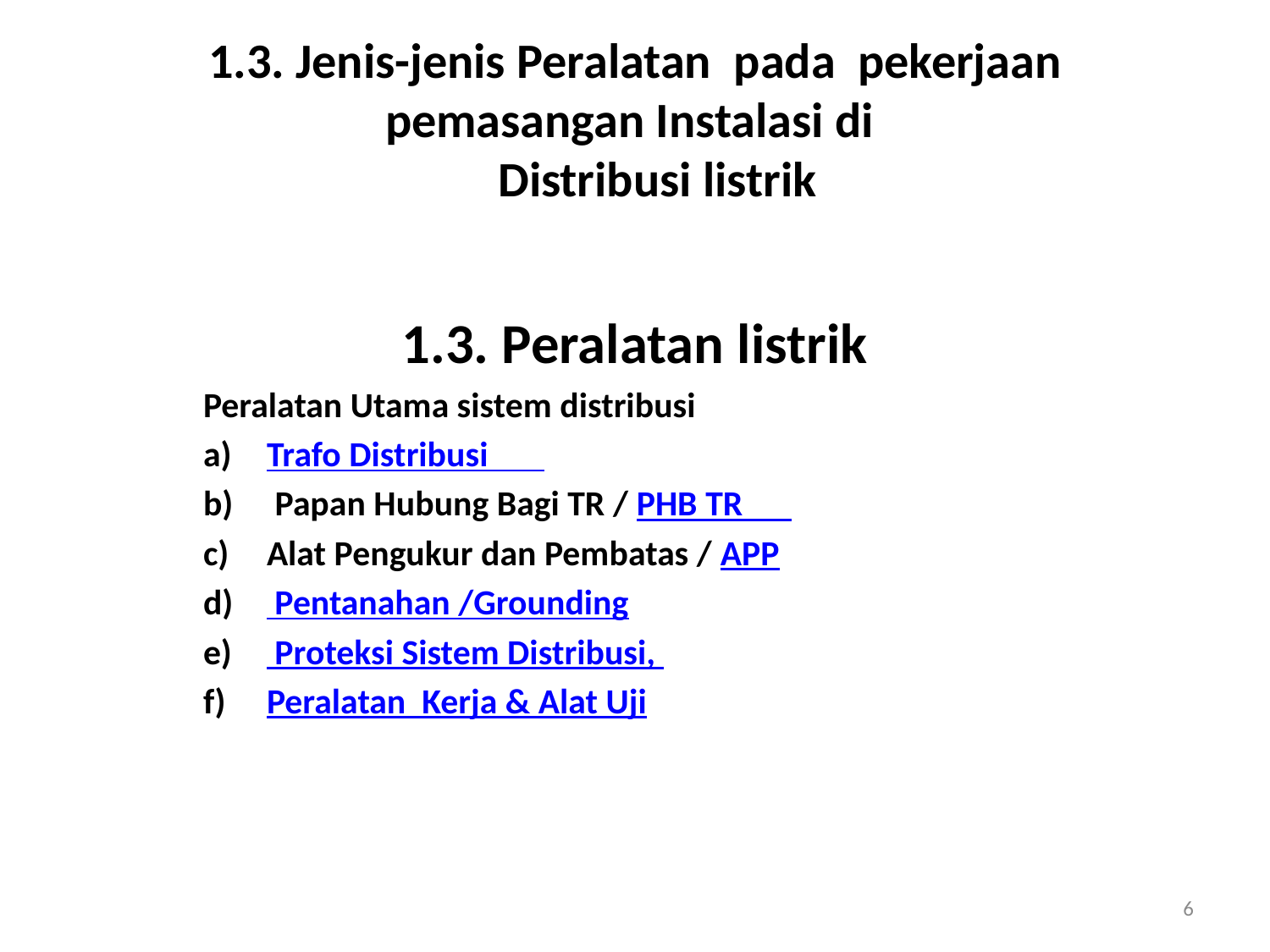

# 1.3. Jenis-jenis Peralatan  pada  pekerjaan pemasangan Instalasi di Distribusi listrik

1.3. Peralatan listrik
Peralatan Utama sistem distribusi
Trafo Distribusi
 Papan Hubung Bagi TR / PHB TR
Alat Pengukur dan Pembatas / APP
 Pentanahan /Grounding
 Proteksi Sistem Distribusi,
Peralatan  Kerja & Alat Uji

6